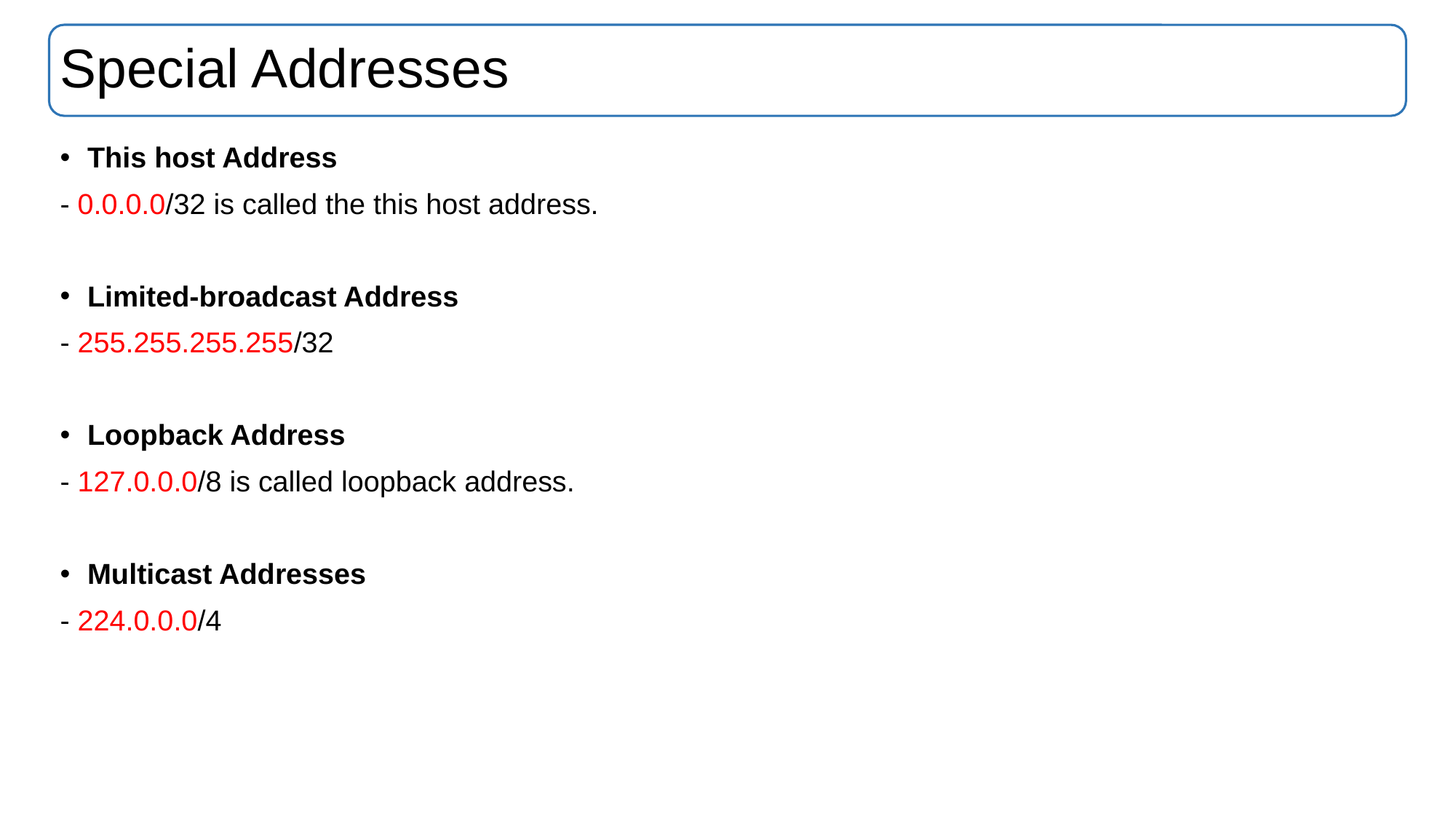

# Special Addresses
This host Address
- 0.0.0.0/32 is called the this host address.

Limited-broadcast Address
- 255.255.255.255/32

Loopback Address
- 127.0.0.0/8 is called loopback address.

Multicast Addresses
- 224.0.0.0/4